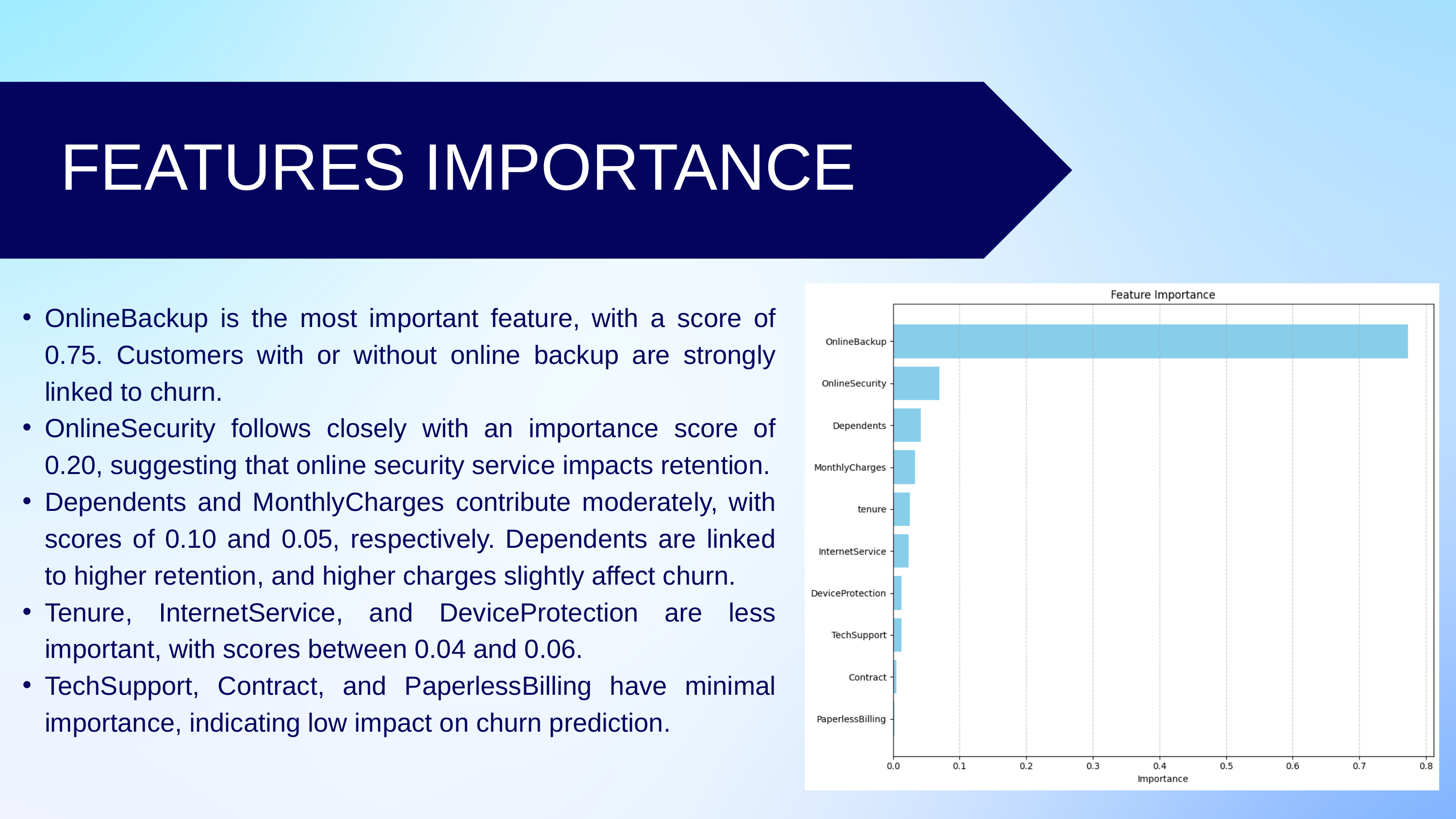

FEATURES IMPORTANCE

OnlineBackup is the most important feature, with a score of 0.75. Customers with or without online backup are strongly linked to churn.
OnlineSecurity follows closely with an importance score of 0.20, suggesting that online security service impacts retention.
Dependents and MonthlyCharges contribute moderately, with scores of 0.10 and 0.05, respectively. Dependents are linked to higher retention, and higher charges slightly affect churn.
Tenure, InternetService, and DeviceProtection are less important, with scores between 0.04 and 0.06.
TechSupport, Contract, and PaperlessBilling have minimal importance, indicating low impact on churn prediction.